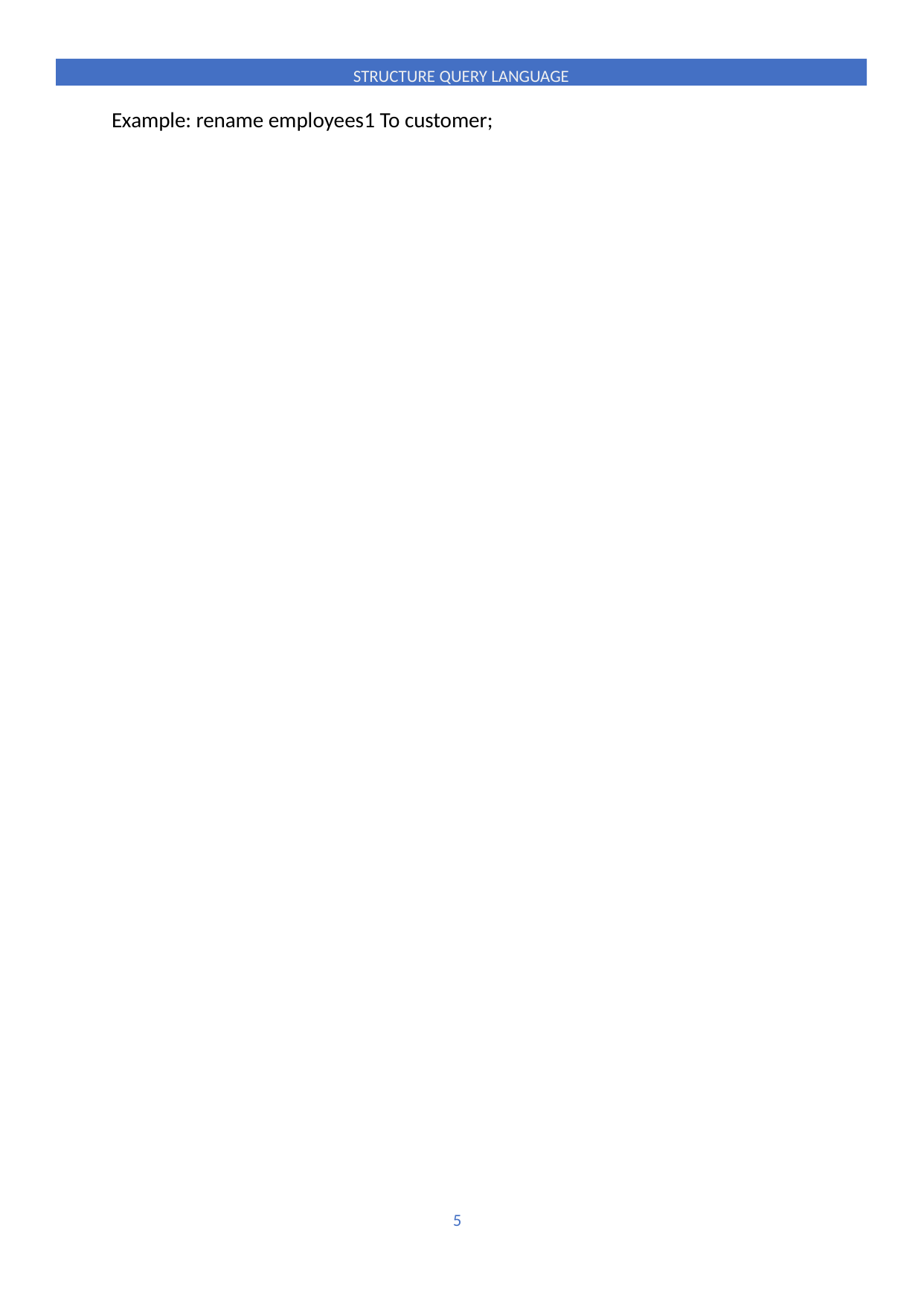

STRUCTURE QUERY LANGUAGE
Example: rename employees1 To customer;
5